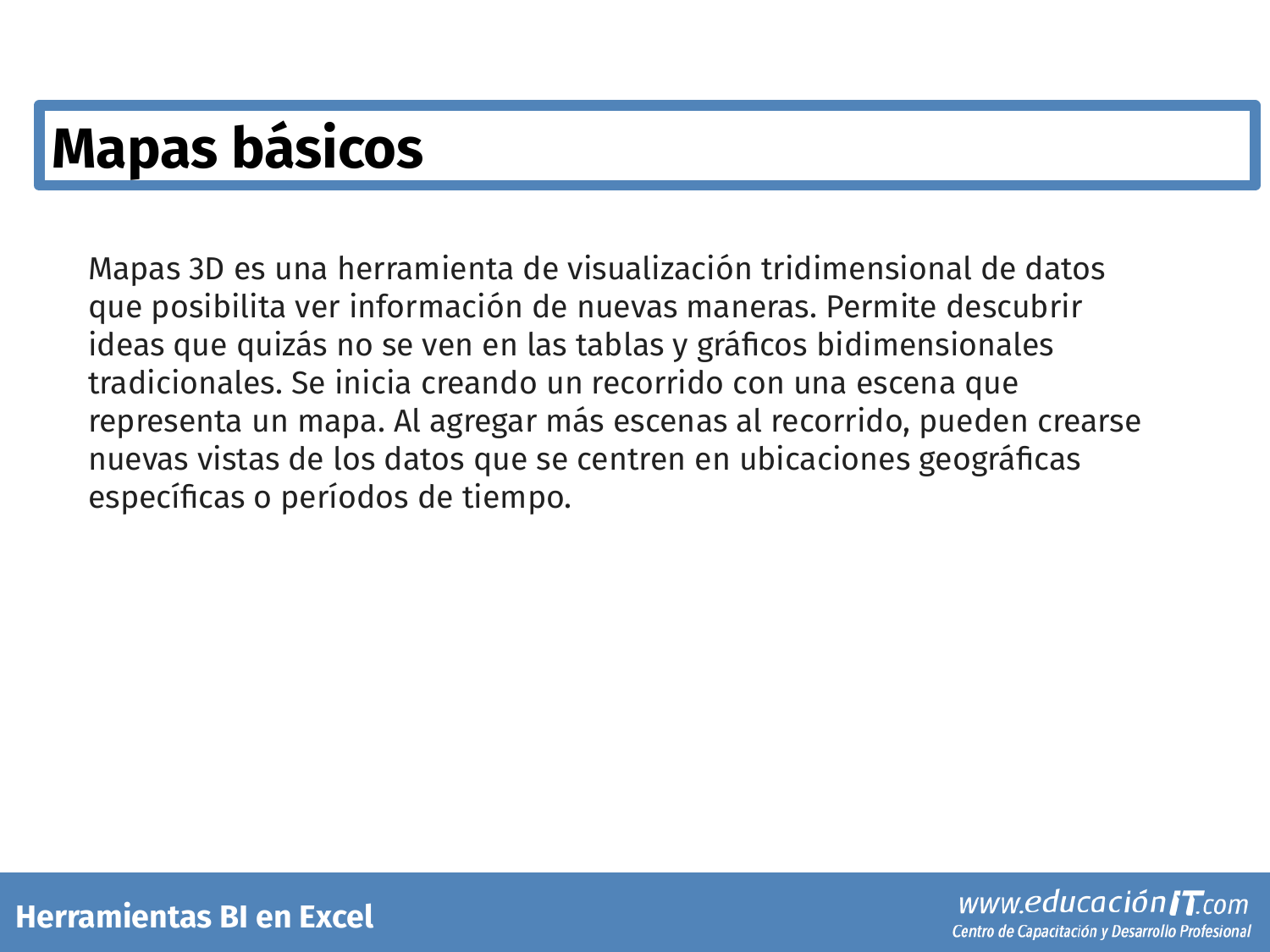

Mapas básicos
Mapas 3D es una herramienta de visualización tridimensional de datos que posibilita ver información de nuevas maneras. Permite descubrir ideas que quizás no se ven en las tablas y gráficos bidimensionales tradicionales. Se inicia creando un recorrido con una escena que representa un mapa. Al agregar más escenas al recorrido, pueden crearse nuevas vistas de los datos que se centren en ubicaciones geográficas específicas o períodos de tiempo.